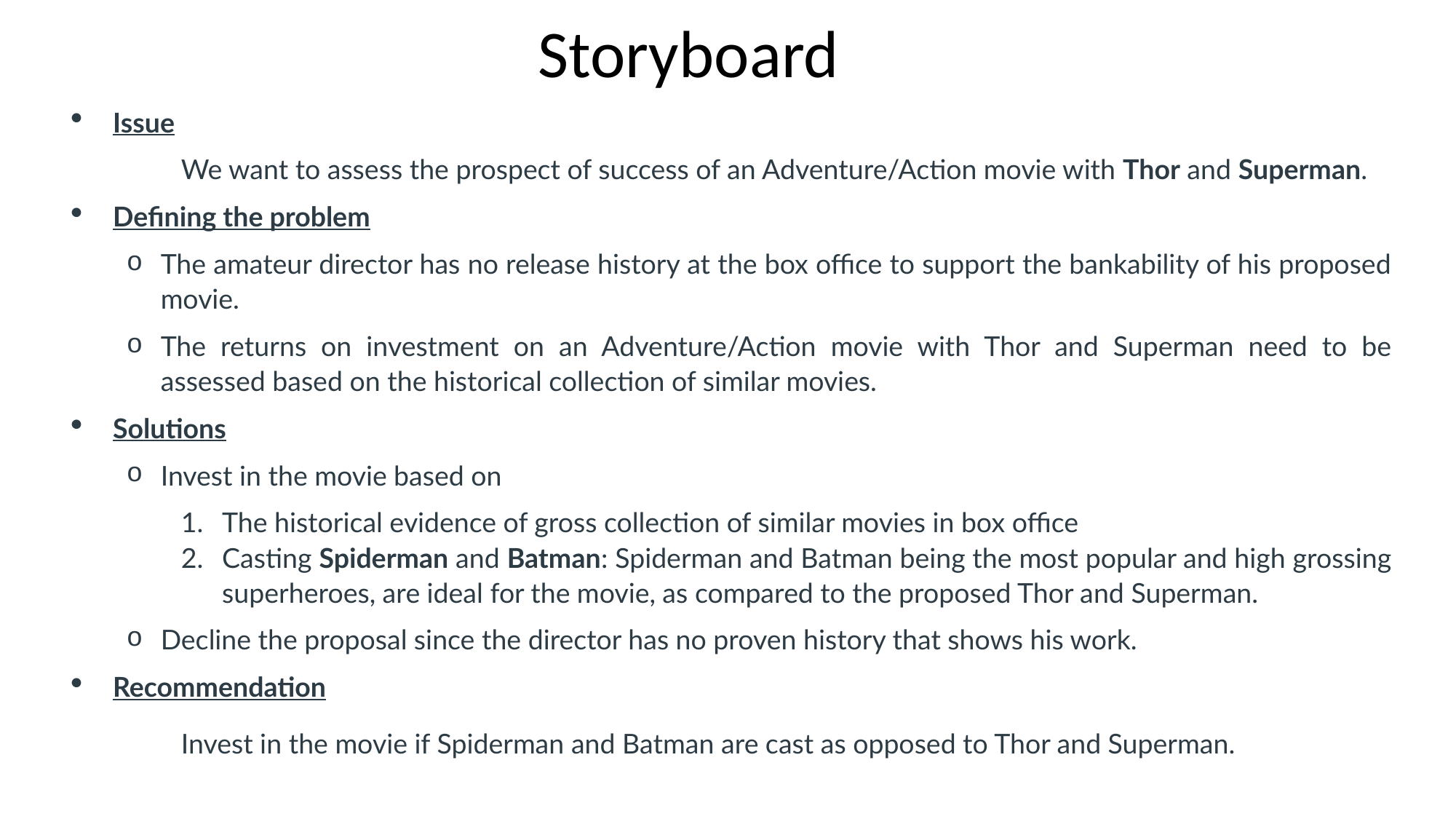

# Storyboard
Issue
	We want to assess the prospect of success of an Adventure/Action movie with Thor and Superman.
Defining the problem
The amateur director has no release history at the box office to support the bankability of his proposed movie.
The returns on investment on an Adventure/Action movie with Thor and Superman need to be assessed based on the historical collection of similar movies.
Solutions
Invest in the movie based on
The historical evidence of gross collection of similar movies in box office
Casting Spiderman and Batman: Spiderman and Batman being the most popular and high grossing superheroes, are ideal for the movie, as compared to the proposed Thor and Superman.
Decline the proposal since the director has no proven history that shows his work.
Recommendation
	Invest in the movie if Spiderman and Batman are cast as opposed to Thor and Superman.